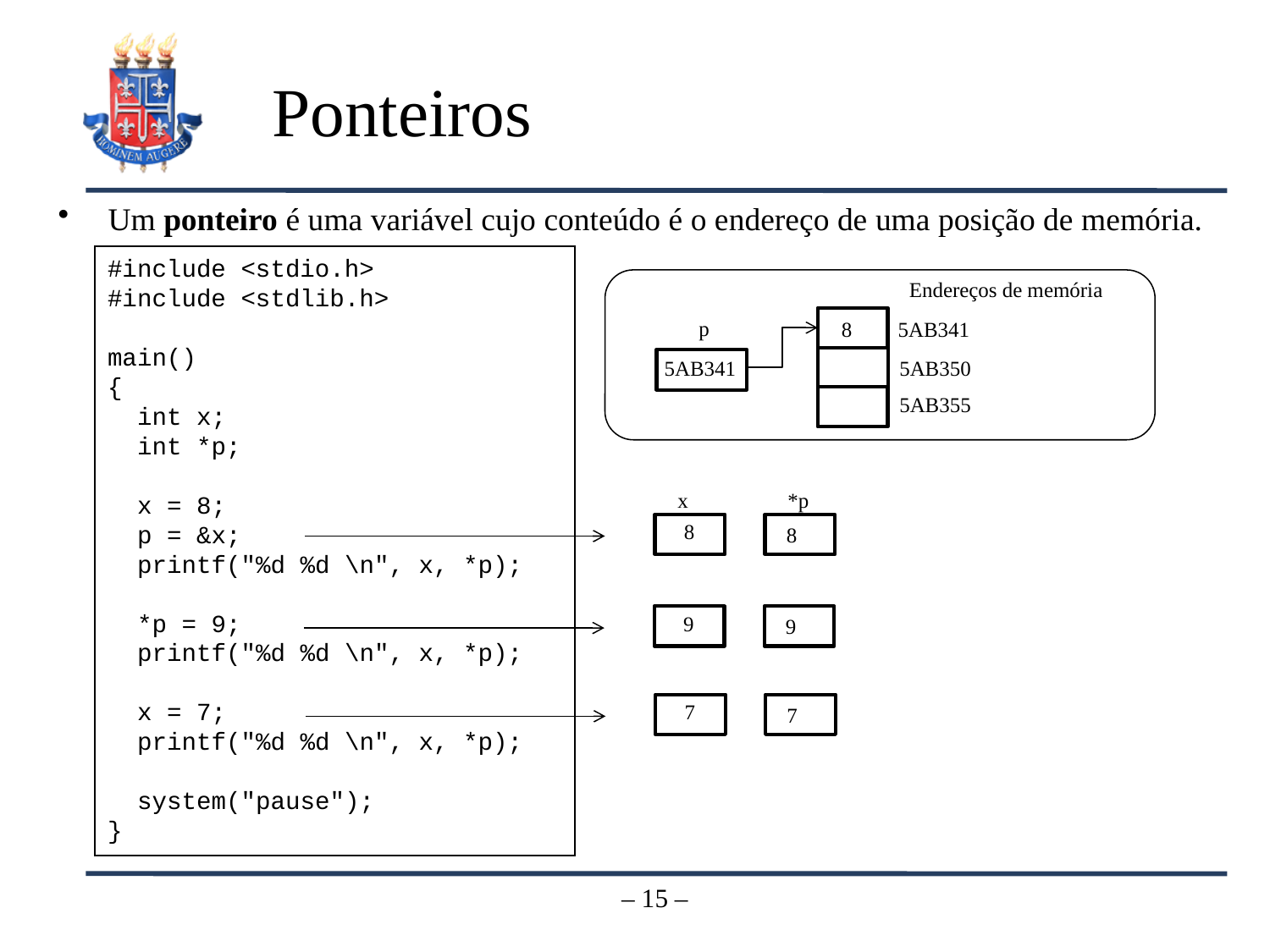

# Ponteiros
Um ponteiro é uma variável cujo conteúdo é o endereço de uma posição de memória.

#include <stdio.h>
#include <stdlib.h>

main()
{
  int x;
  int *p;

  x = 8;
  p = &x;
  printf("%d %d \n", x, *p);

  *p = 9;
  printf("%d %d \n", x, *p);

  x = 7;
  printf("%d %d \n", x, *p);

  system("pause");
}

Endereços de memória

p
8
5AB341

5AB341
5AB350

5AB355

x
*p
8

8
9

9
7

7
– 15 –